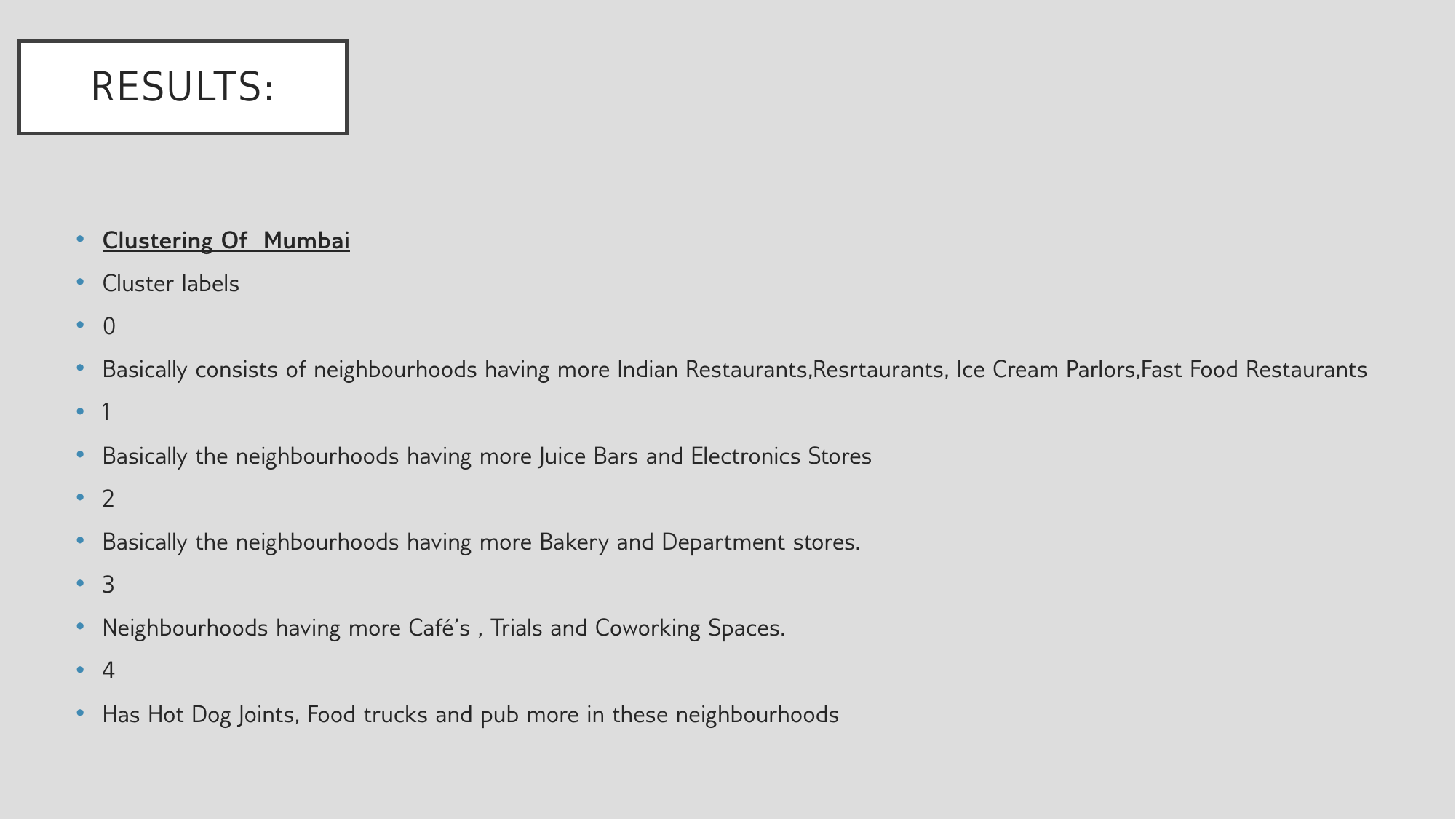

# Results:
Clustering Of  Mumbai
Cluster labels
0
Basically consists of neighbourhoods having more Indian Restaurants,Resrtaurants, Ice Cream Parlors,Fast Food Restaurants
1
Basically the neighbourhoods having more Juice Bars and Electronics Stores
2
Basically the neighbourhoods having more Bakery and Department stores.
3
Neighbourhoods having more Café’s , Trials and Coworking Spaces.
4
Has Hot Dog Joints, Food trucks and pub more in these neighbourhoods